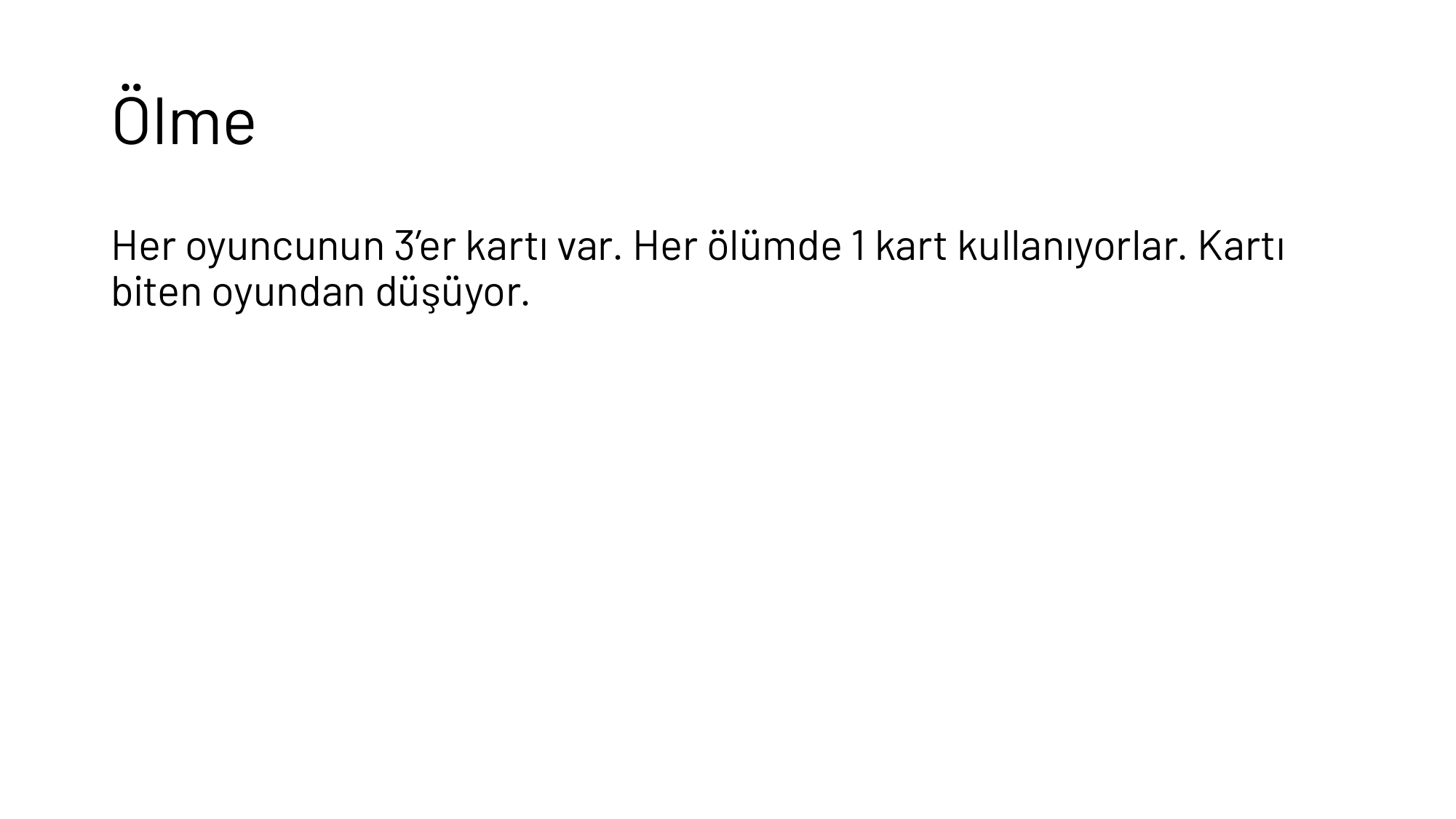

# Ölme
Her oyuncunun 3’er kartı var. Her ölümde 1 kart kullanıyorlar. Kartı biten oyundan düşüyor.